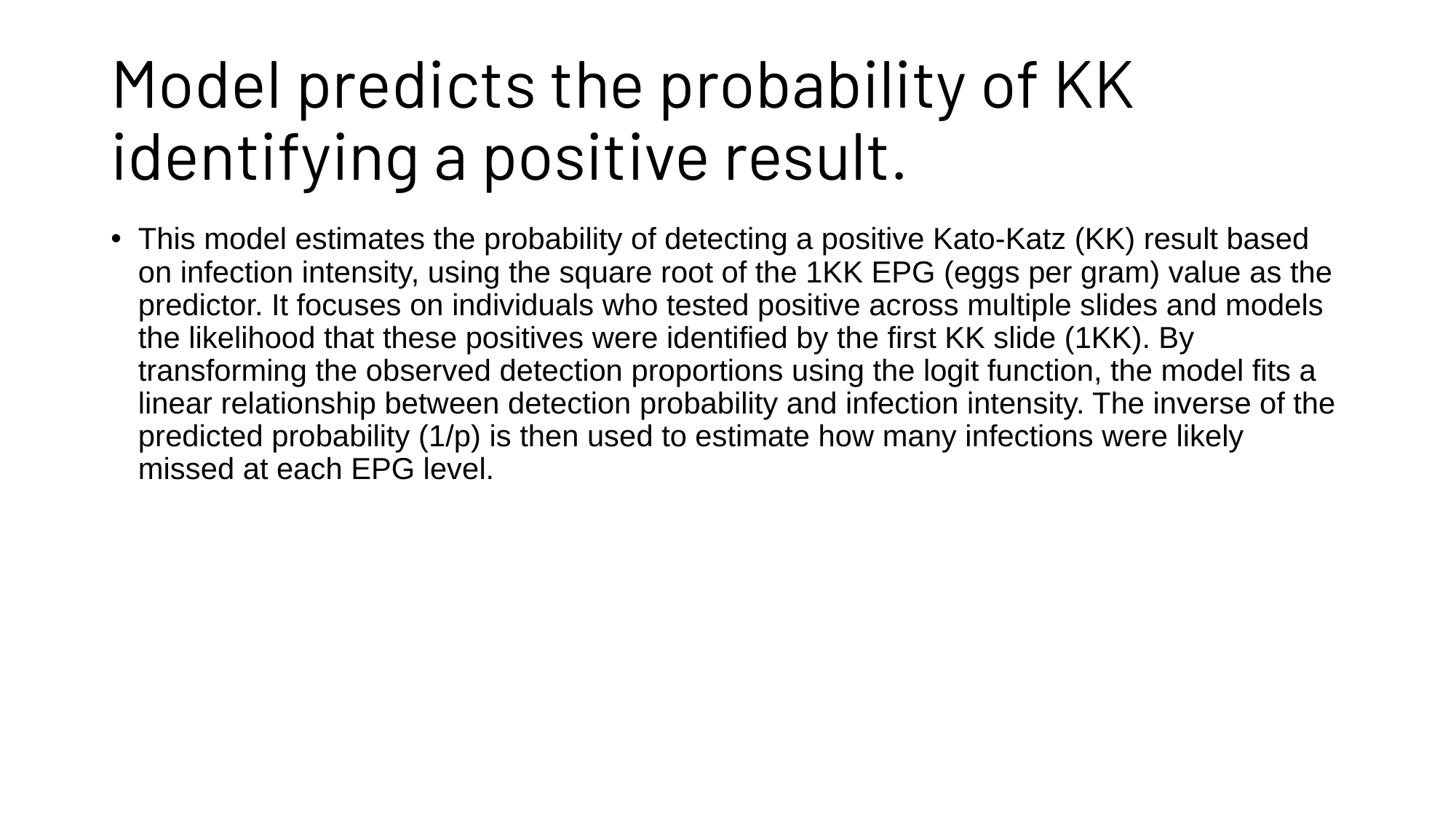

# Model predicts the probability of KK identifying a positive result.
This model estimates the probability of detecting a positive Kato-Katz (KK) result based on infection intensity, using the square root of the 1KK EPG (eggs per gram) value as the predictor. It focuses on individuals who tested positive across multiple slides and models the likelihood that these positives were identified by the first KK slide (1KK). By transforming the observed detection proportions using the logit function, the model fits a linear relationship between detection probability and infection intensity. The inverse of the predicted probability (1/p) is then used to estimate how many infections were likely missed at each EPG level.